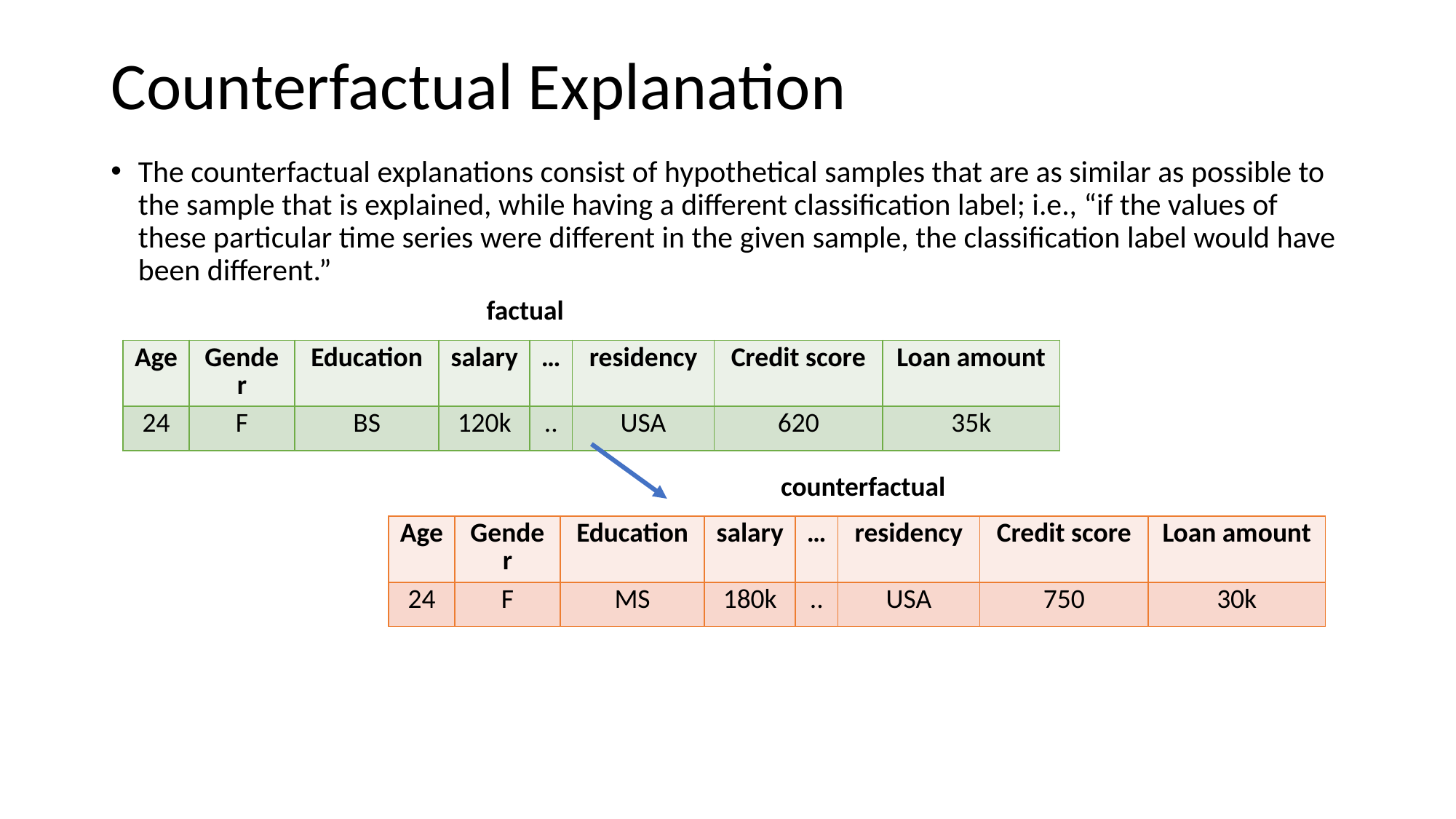

# Counterfactual Explanation
The counterfactual explanations consist of hypothetical samples that are as similar as possible to the sample that is explained, while having a different classification label; i.e., “if the values of these particular time series were different in the given sample, the classification label would have been different.”

factual
| Age | Gender | Education | salary | … | residency | Credit score | Loan amount |
| --- | --- | --- | --- | --- | --- | --- | --- |
| 24 | F | BS | 120k | .. | USA | 620 | 35k |
counterfactual
| Age | Gender | Education | salary | … | residency | Credit score | Loan amount |
| --- | --- | --- | --- | --- | --- | --- | --- |
| 24 | F | MS | 180k | .. | USA | 750 | 30k |